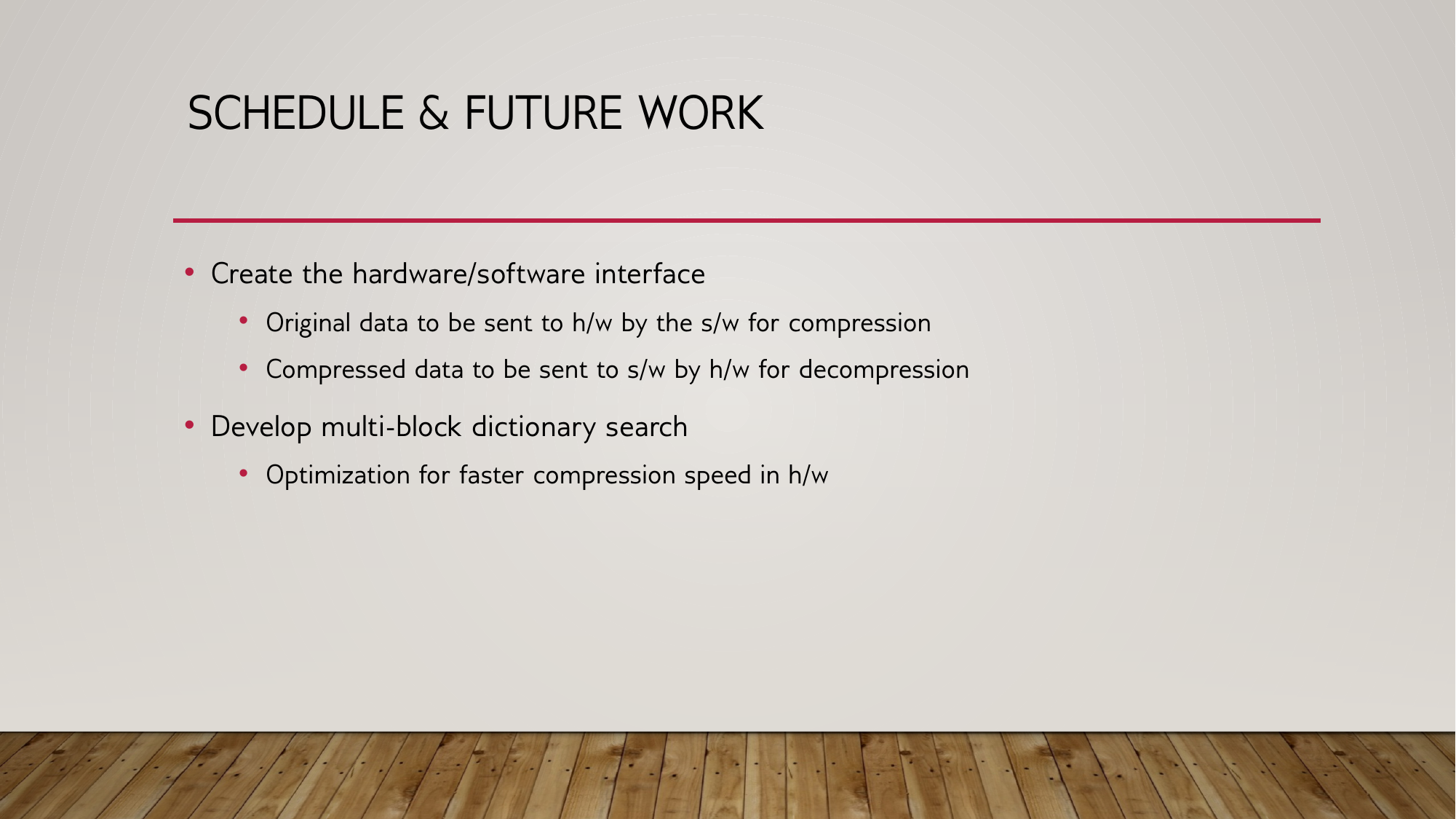

# Schedule & Future work
Create the hardware/software interface
Original data to be sent to h/w by the s/w for compression
Compressed data to be sent to s/w by h/w for decompression
Develop multi-block dictionary search
Optimization for faster compression speed in h/w